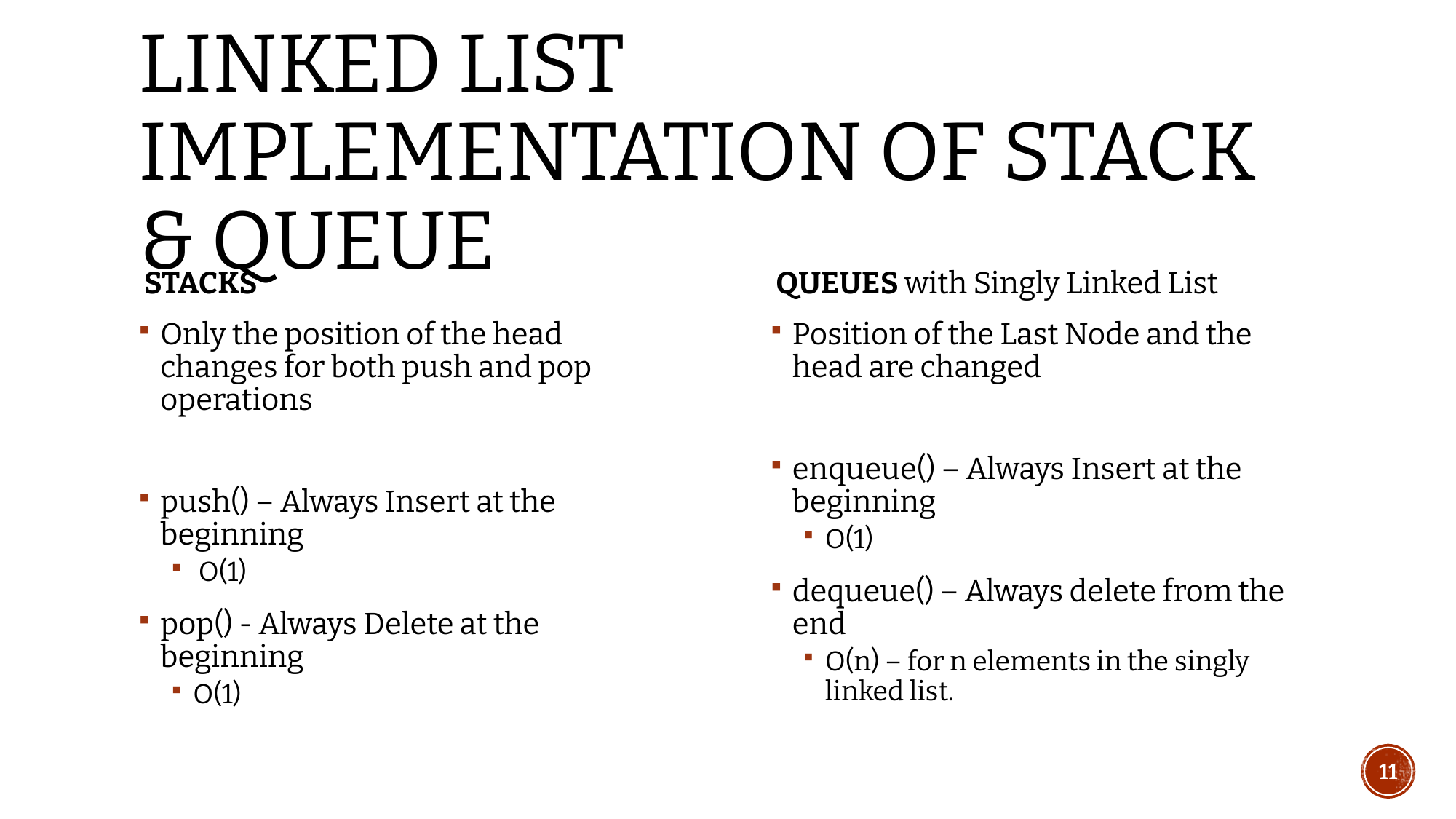

# Linked List Implementation of Stack & Queue
STACKS
Only the position of the head changes for both push and pop operations

push() – Always Insert at the beginning
 O(1)
pop() - Always Delete at the beginning
O(1)

QUEUES with Singly Linked List
Position of the Last Node and the head are changed

enqueue() – Always Insert at the beginning
O(1)
dequeue() – Always delete from the end
O(n) – for n elements in the singly linked list.
11